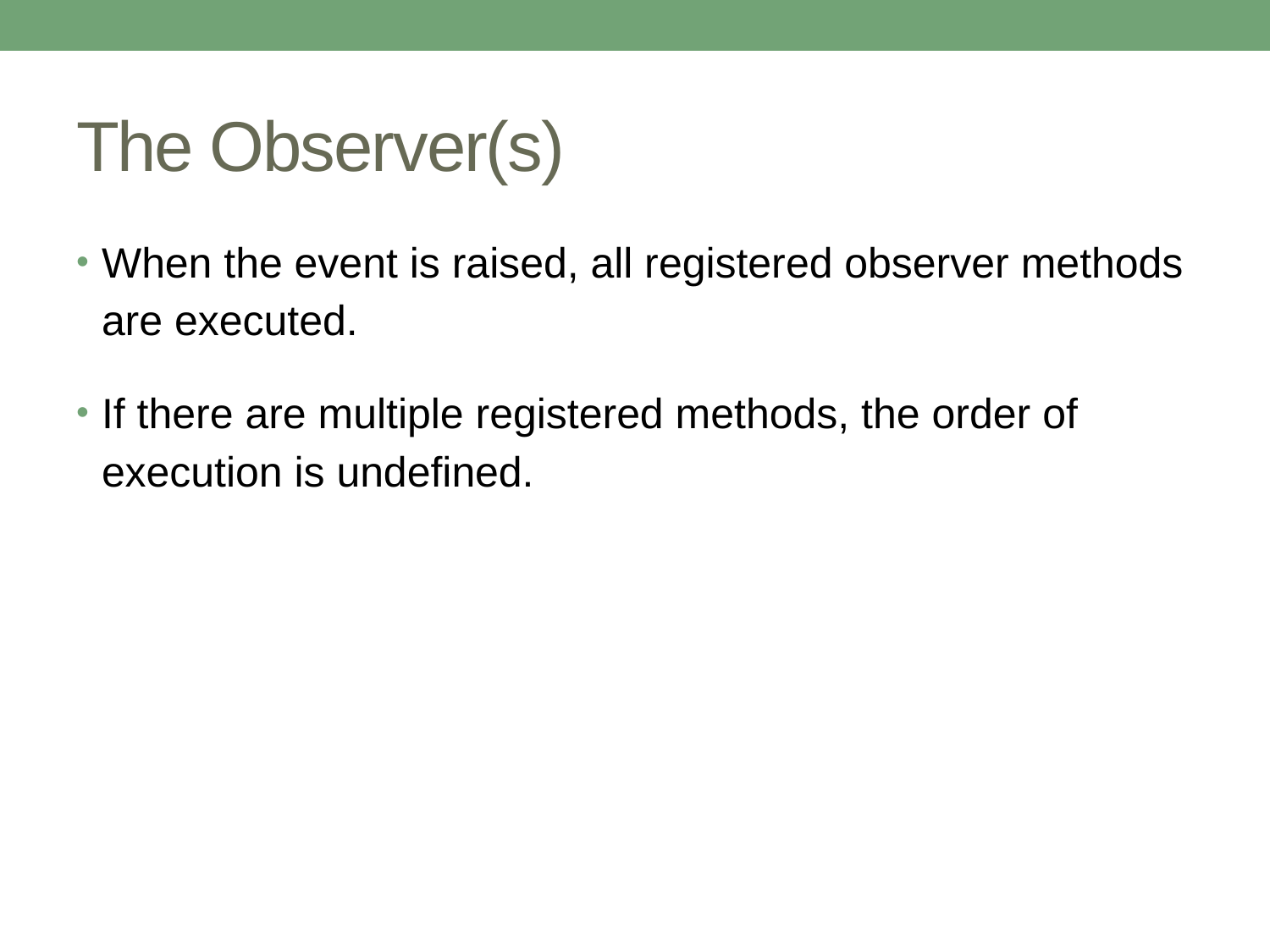

# The Observer(s)
When the event is raised, all registered observer methods are executed.
If there are multiple registered methods, the order of execution is undefined.